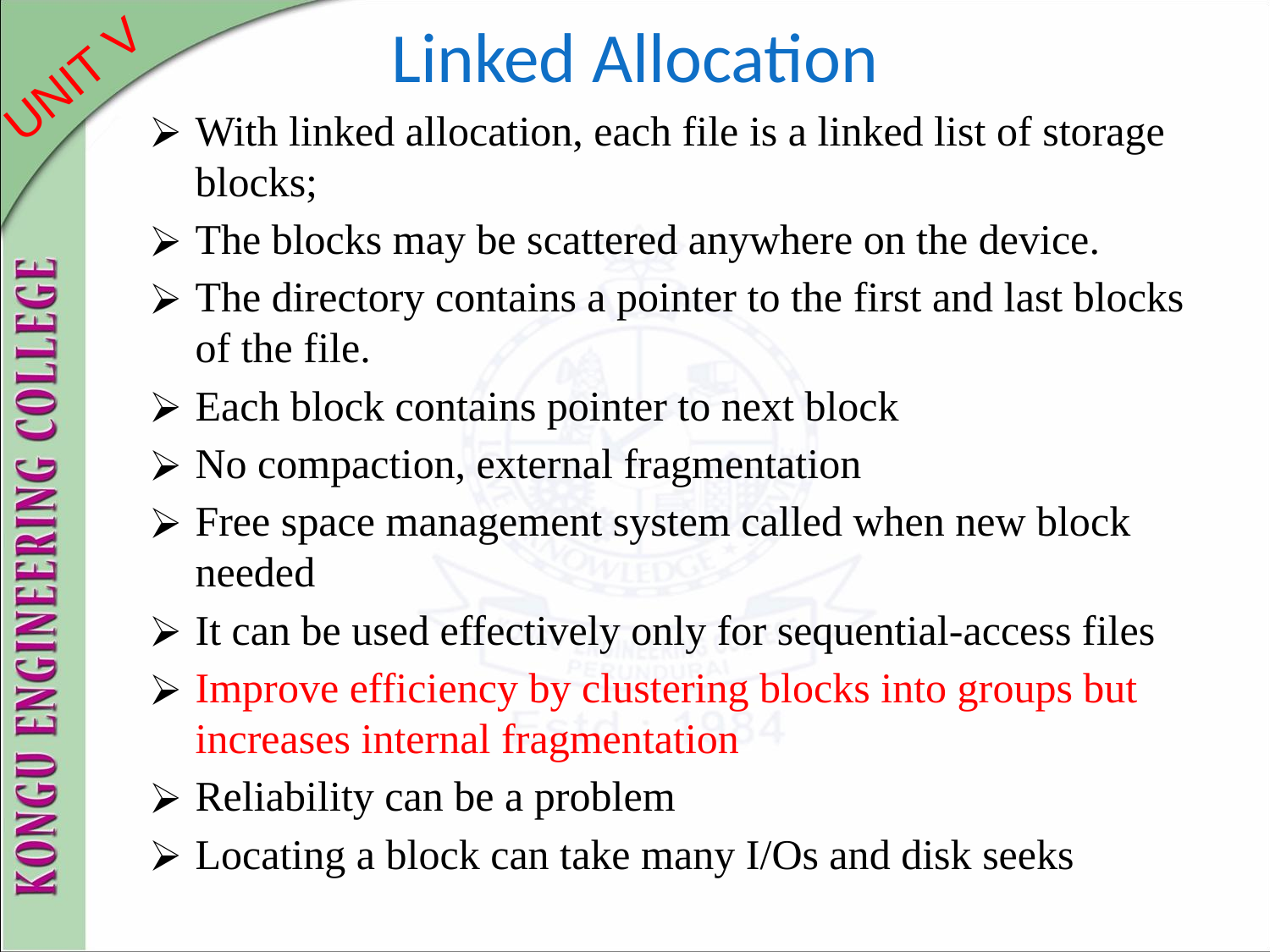

# Linked Allocation
With linked allocation, each file is a linked list of storage blocks;
The blocks may be scattered anywhere on the device.
The directory contains a pointer to the first and last blocks of the file.
Each block contains pointer to next block
No compaction, external fragmentation
Free space management system called when new block needed
It can be used effectively only for sequential-access files
Improve efficiency by clustering blocks into groups but increases internal fragmentation
Reliability can be a problem
Locating a block can take many I/Os and disk seeks